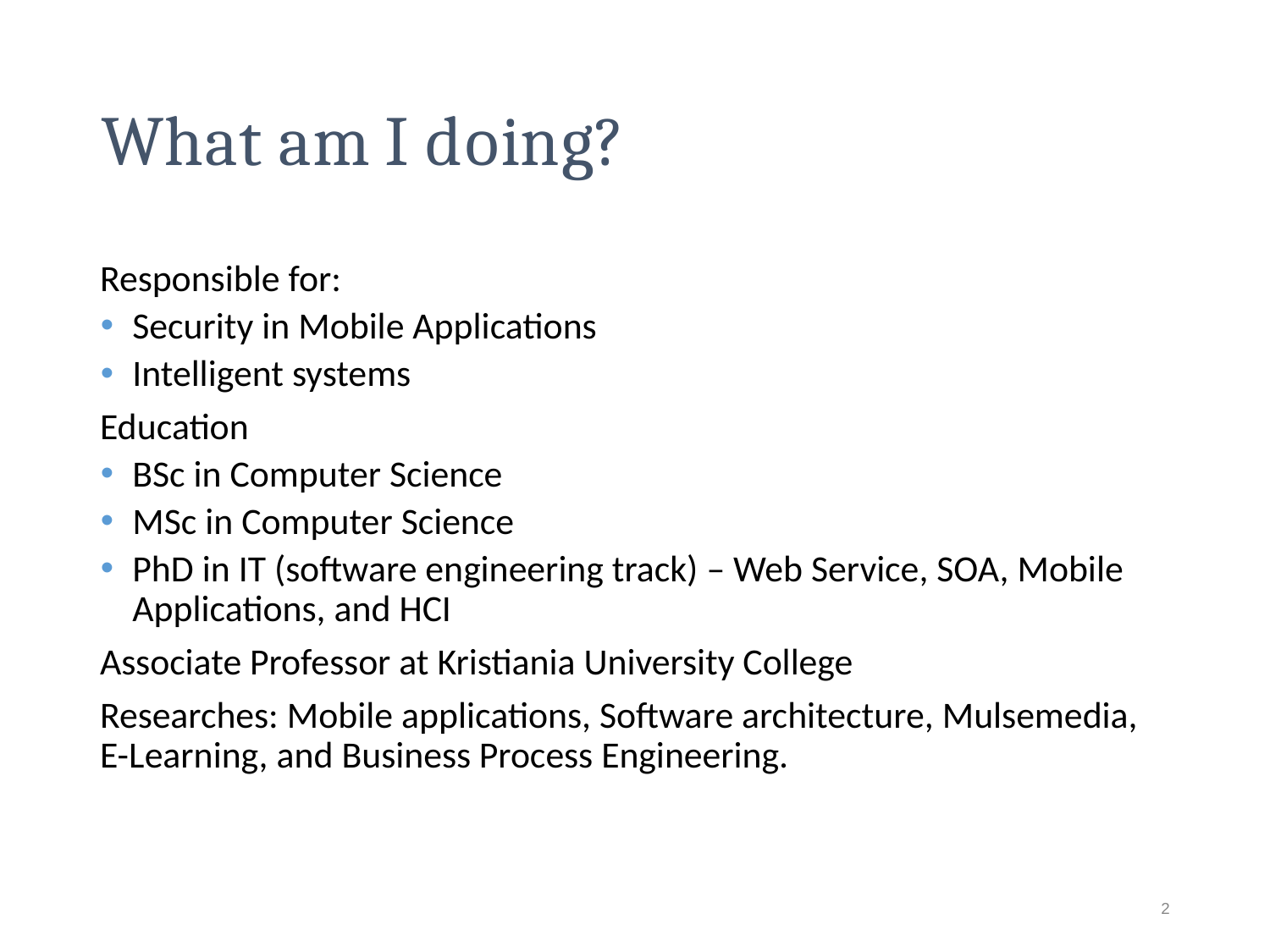

# What am I doing?
Responsible for:
Security in Mobile Applications
Intelligent systems
Education
BSc in Computer Science
MSc in Computer Science
PhD in IT (software engineering track) – Web Service, SOA, Mobile Applications, and HCI
Associate Professor at Kristiania University College
Researches: Mobile applications, Software architecture, Mulsemedia, E-Learning, and Business Process Engineering.
2